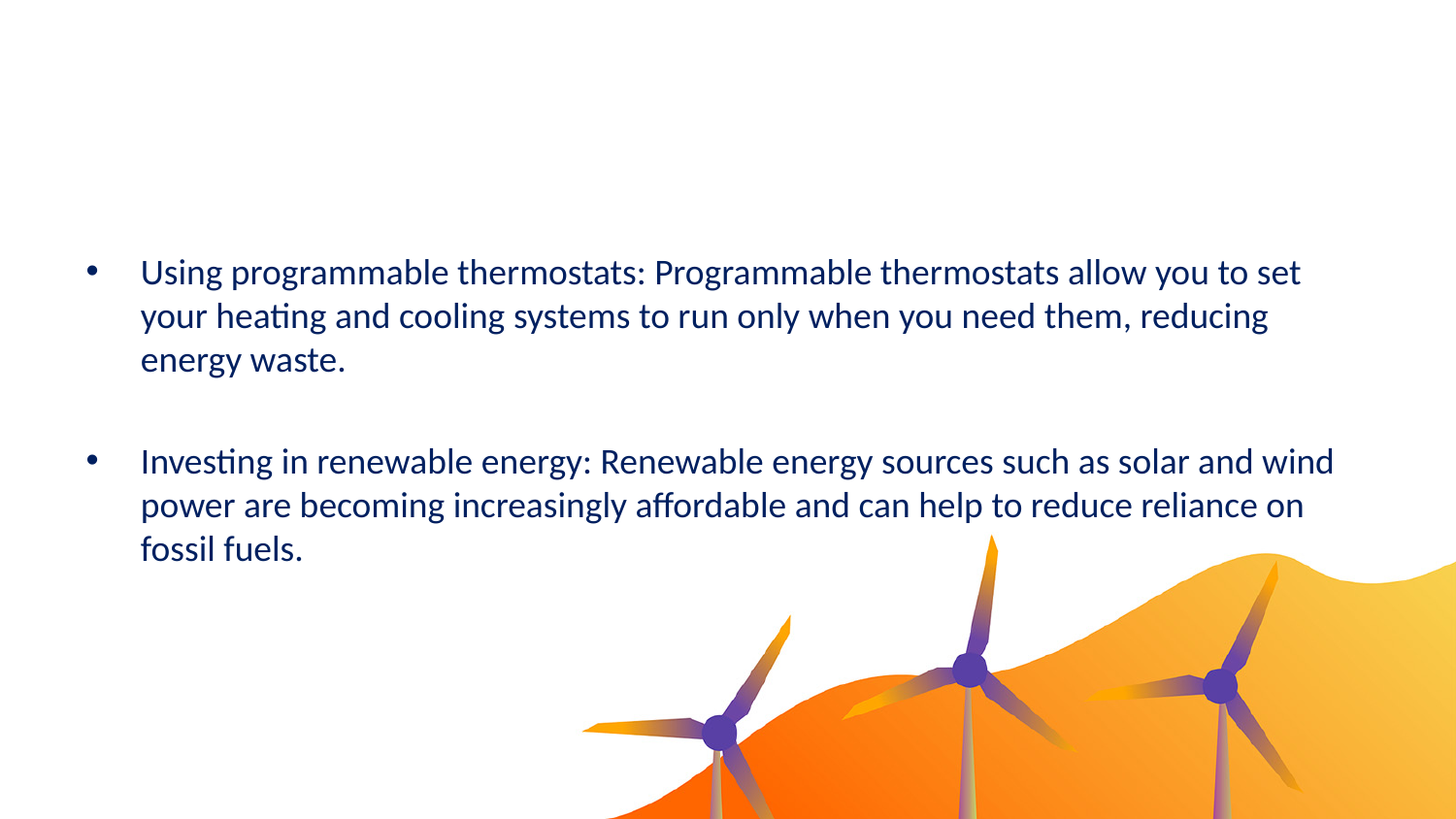

#

Using programmable thermostats: Programmable thermostats allow you to set your heating and cooling systems to run only when you need them, reducing energy waste.

Investing in renewable energy: Renewable energy sources such as solar and wind power are becoming increasingly affordable and can help to reduce reliance on fossil fuels.